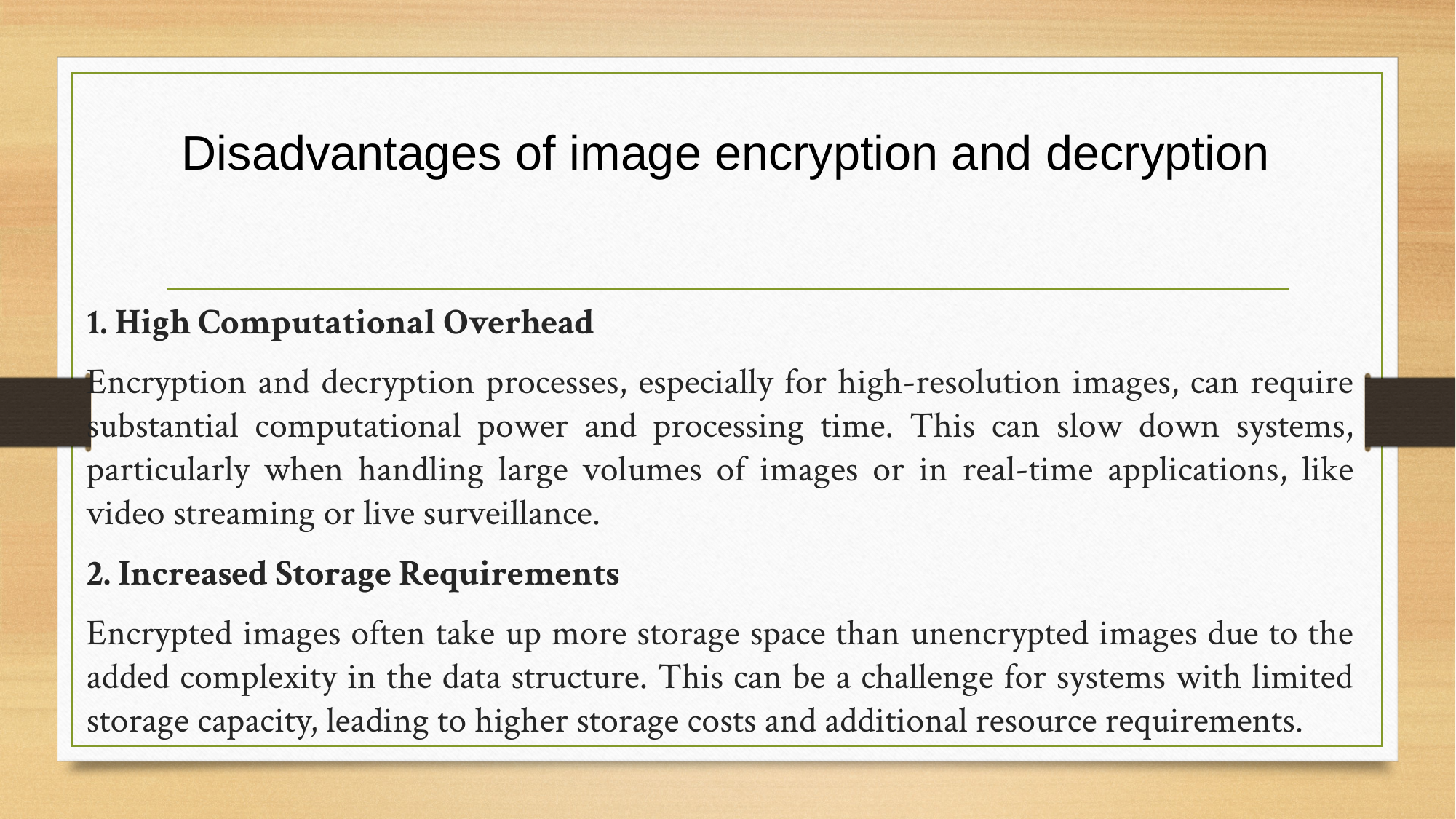

# Disadvantages of image encryption and decryption
1. High Computational Overhead
Encryption and decryption processes, especially for high-resolution images, can require substantial computational power and processing time. This can slow down systems, particularly when handling large volumes of images or in real-time applications, like video streaming or live surveillance.
2. Increased Storage Requirements
Encrypted images often take up more storage space than unencrypted images due to the added complexity in the data structure. This can be a challenge for systems with limited storage capacity, leading to higher storage costs and additional resource requirements.